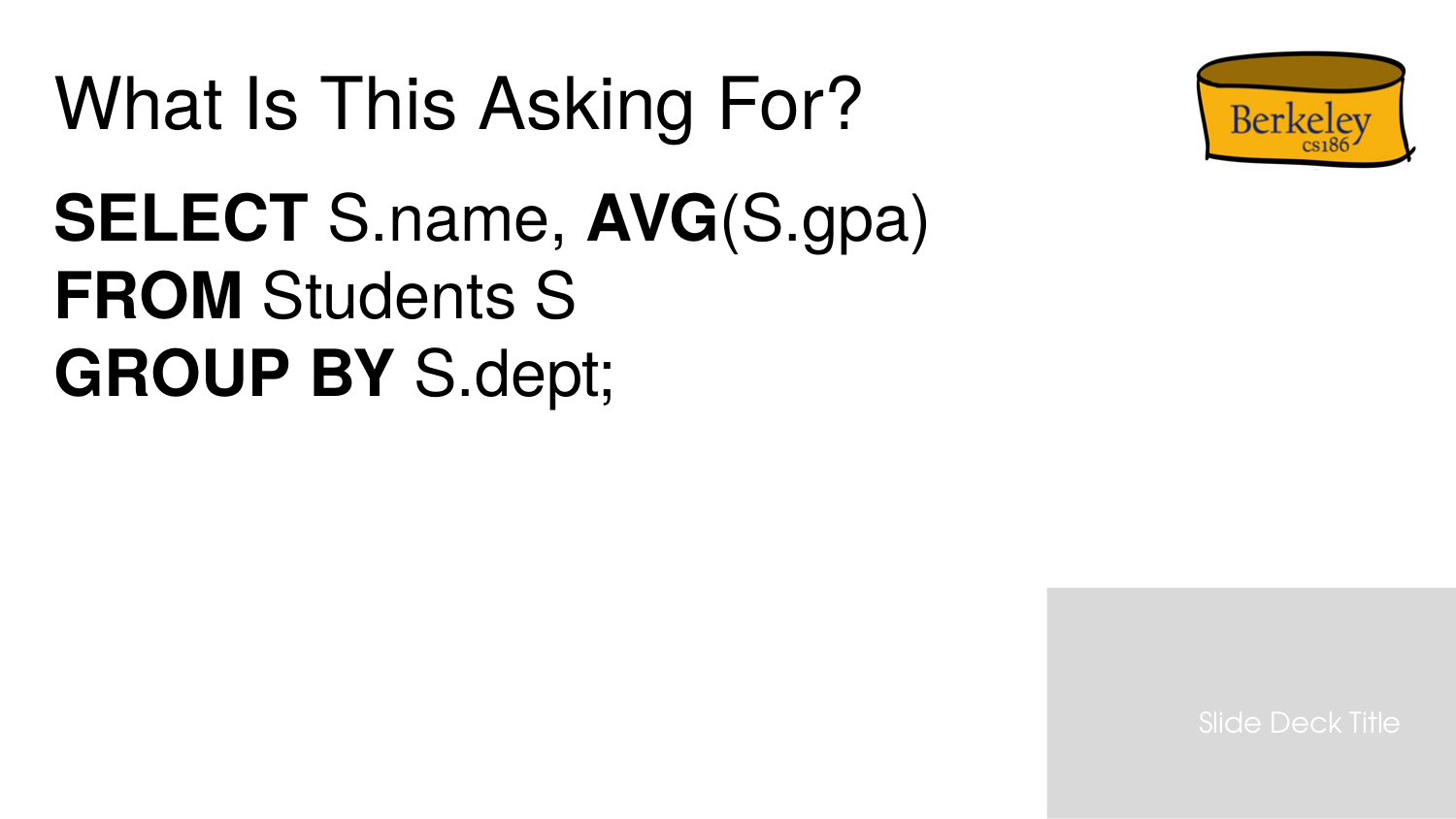

# What Is This Asking For?
SELECT S.name, AVG(S.gpa)
FROM Students S
GROUP BY S.dept;